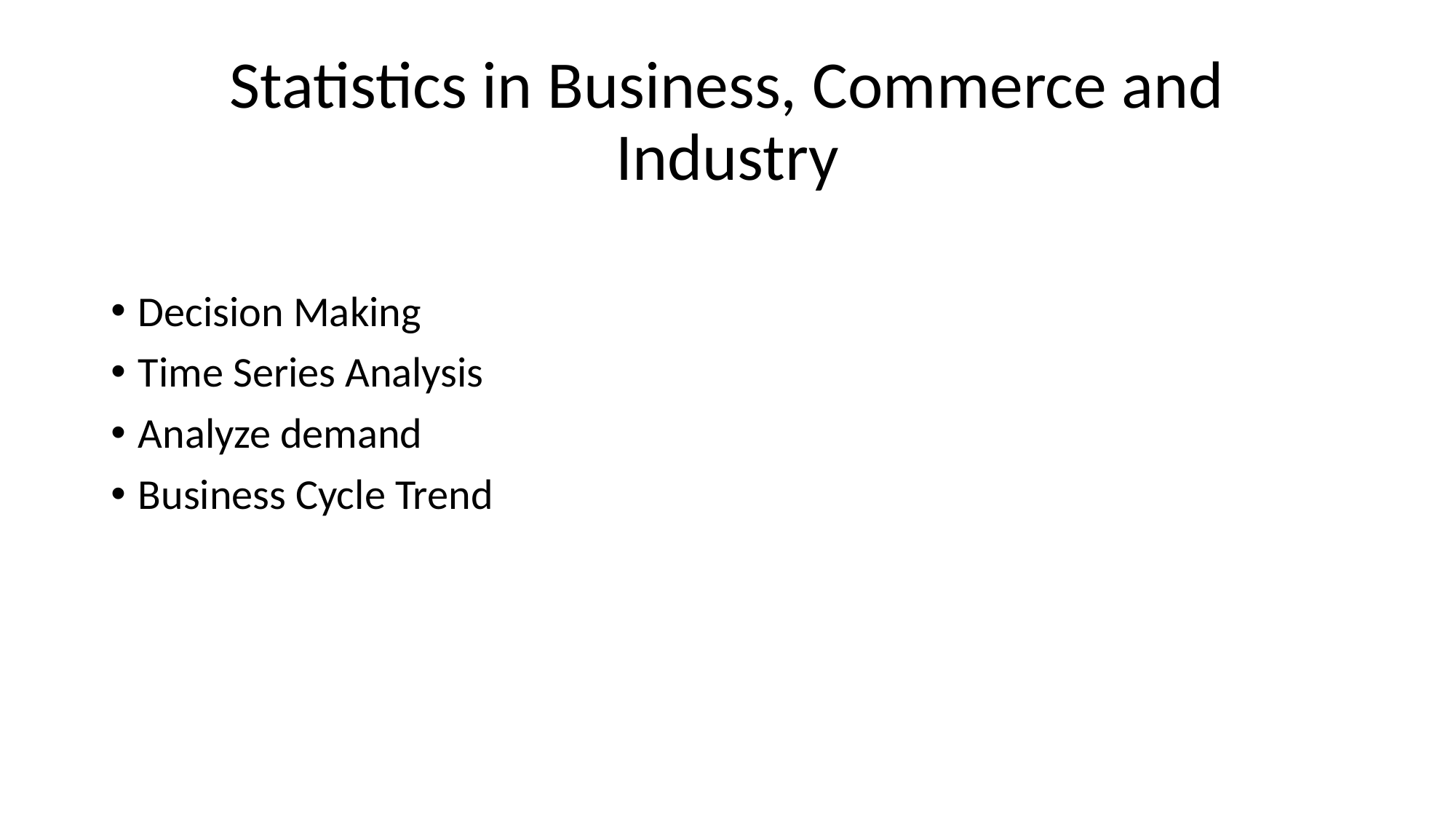

# Statistics in Business, Commerce and Industry

Decision Making
Time Series Analysis
Analyze demand
Business Cycle Trend